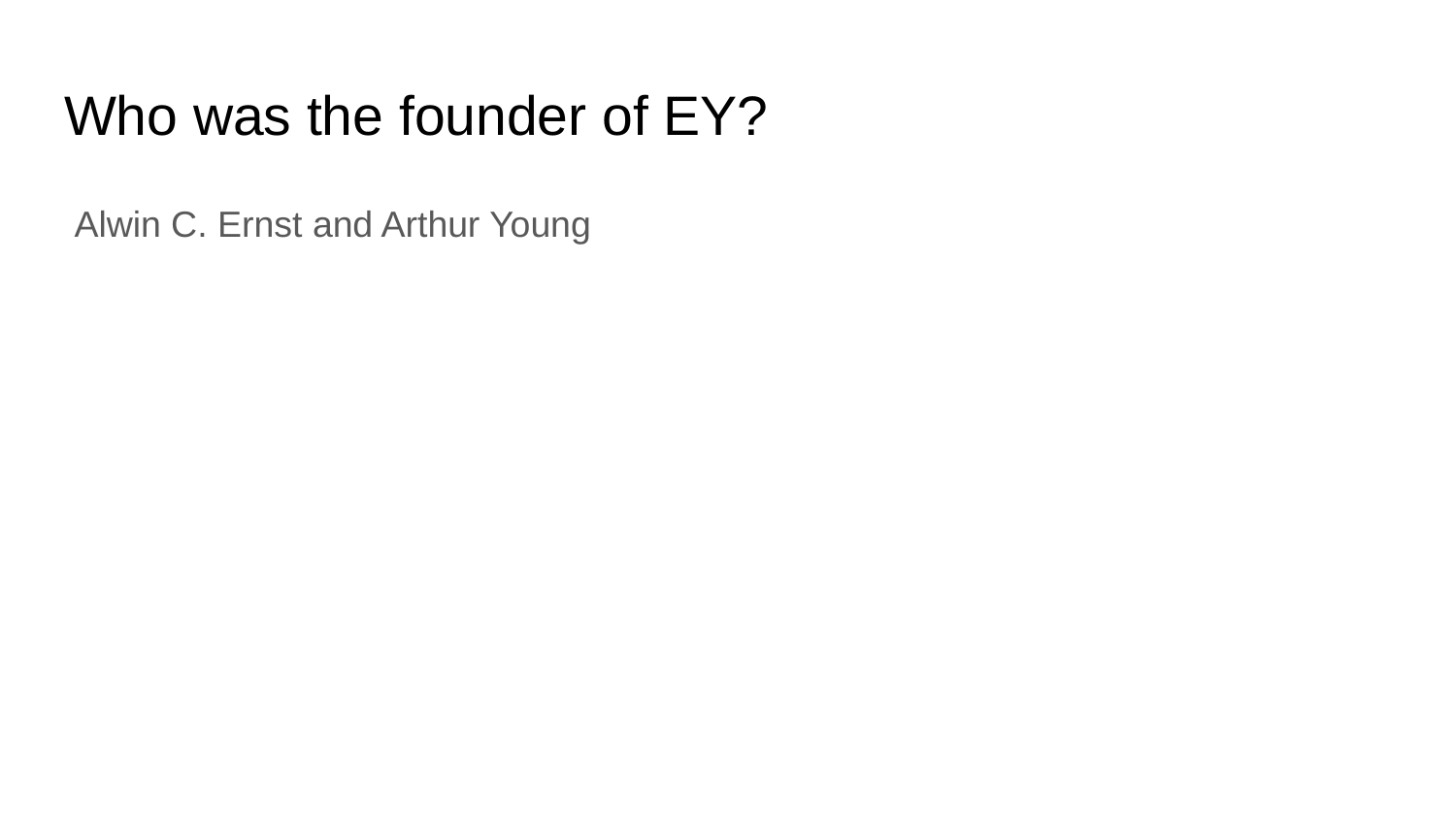

# Who was the founder of EY?
 Alwin C. Ernst and Arthur Young